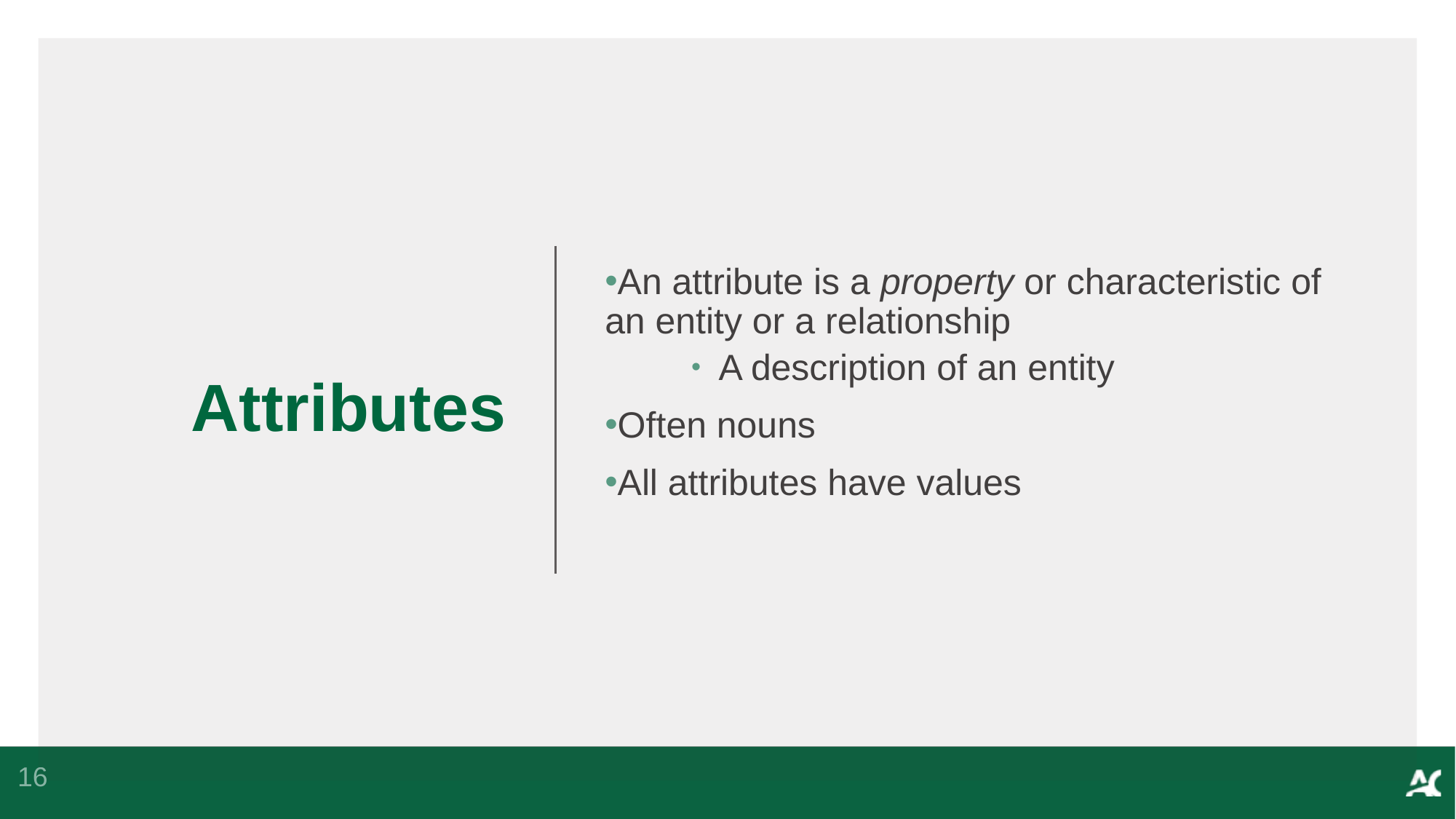

# Attributes

An attribute is a property or characteristic of an entity or a relationship
A description of an entity
Often nouns
All attributes have values

16